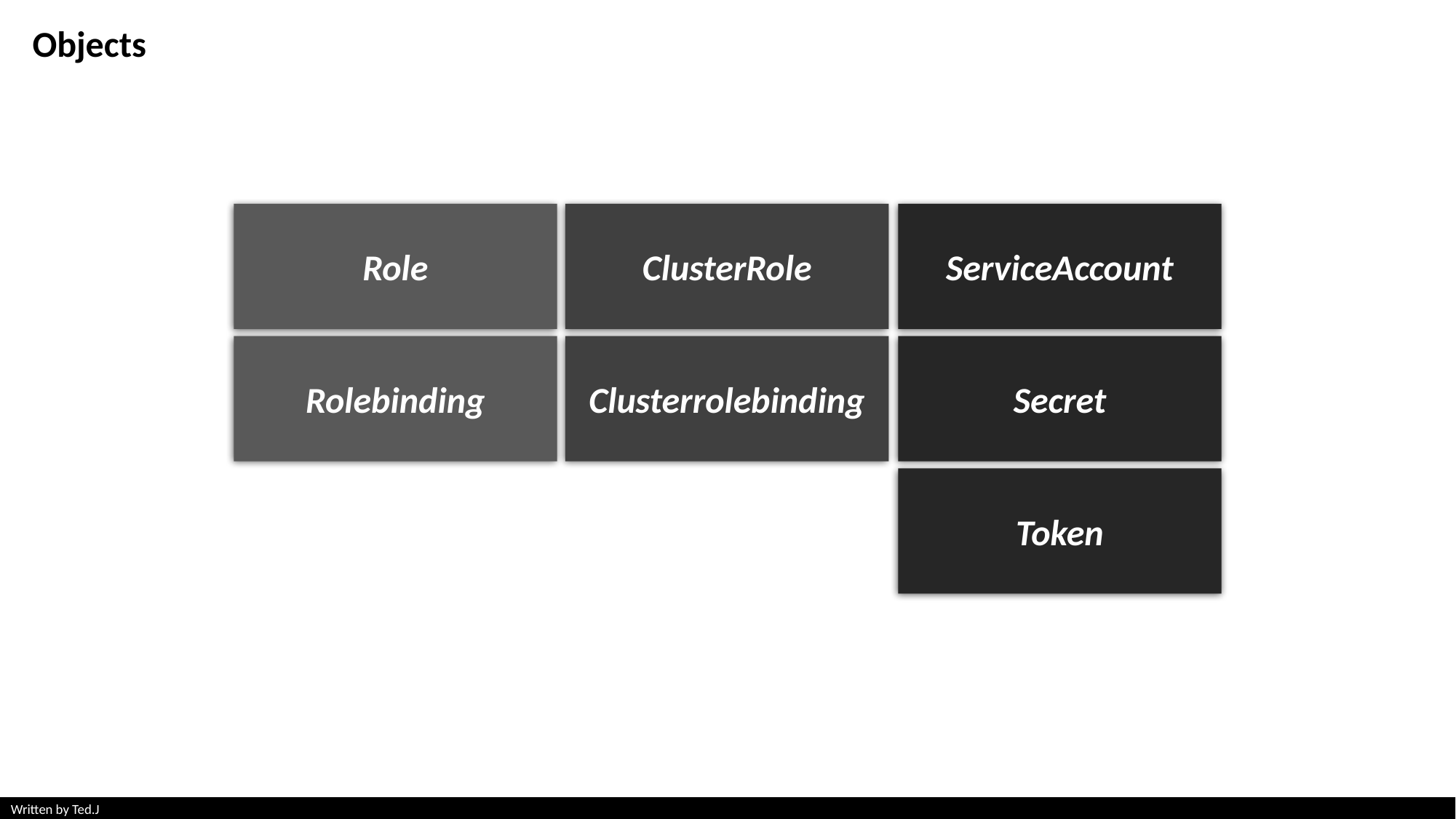

Objects
Role
ClusterRole
ServiceAccount
Rolebinding
Clusterrolebinding
Secret
Token